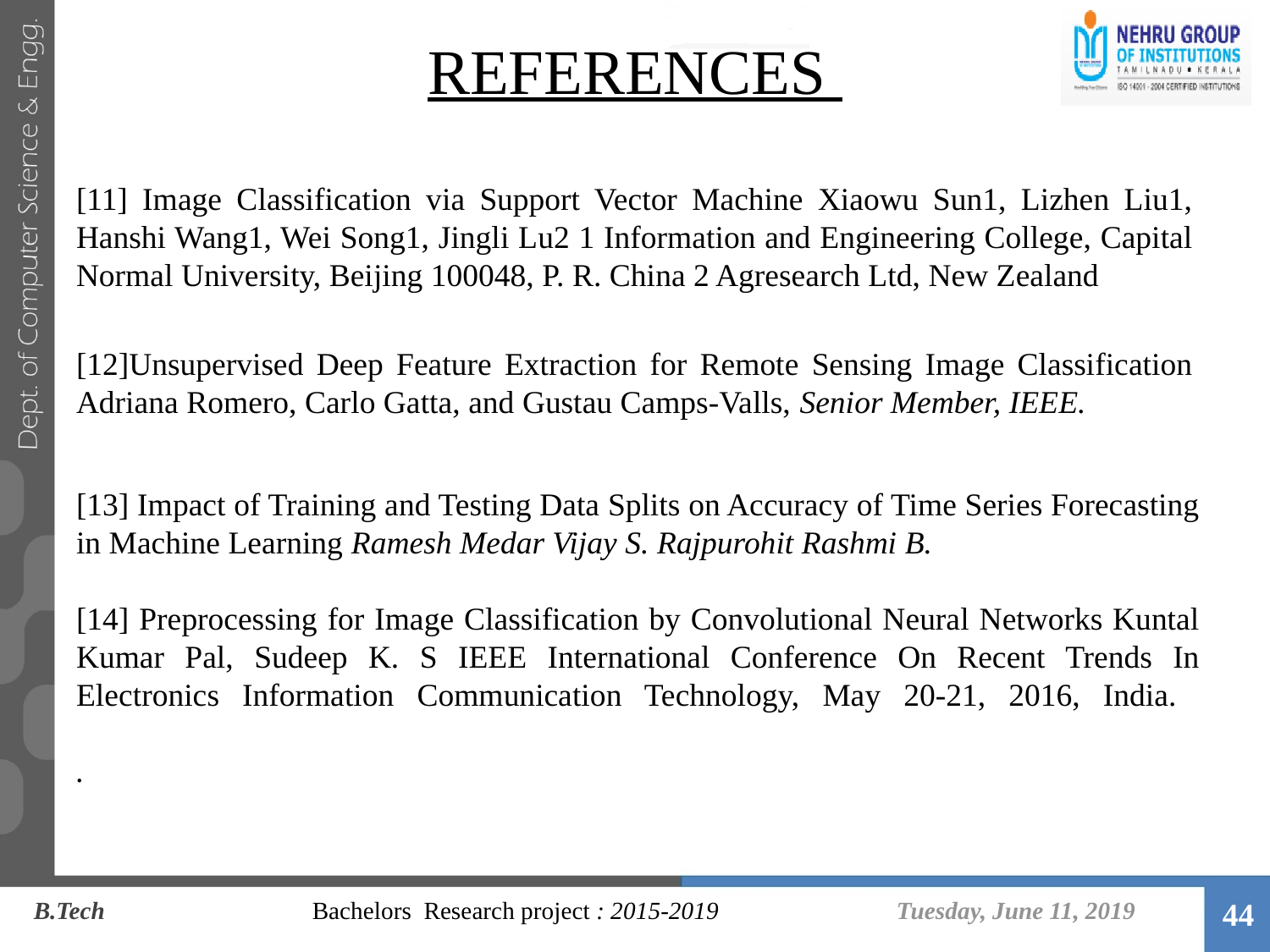

# REFERENCES

[11] Image Classification via Support Vector Machine Xiaowu Sun1, Lizhen Liu1, Hanshi Wang1, Wei Song1, Jingli Lu2 1 Information and Engineering College, Capital Normal University, Beijing 100048, P. R. China 2 Agresearch Ltd, New Zealand

[12]Unsupervised Deep Feature Extraction for Remote Sensing Image Classification Adriana Romero, Carlo Gatta, and Gustau Camps-Valls, Senior Member, IEEE.

[13] Impact of Training and Testing Data Splits on Accuracy of Time Series Forecasting in Machine Learning Ramesh Medar Vijay S. Rajpurohit Rashmi B.

[14] Preprocessing for Image Classification by Convolutional Neural Networks Kuntal Kumar Pal, Sudeep K. S IEEE International Conference On Recent Trends In Electronics Information Communication Technology, May 20-21, 2016, India.
.
Tuesday, June 11, 2019
B.Tech 		    Bachelors  Research project : 2015-2019
44